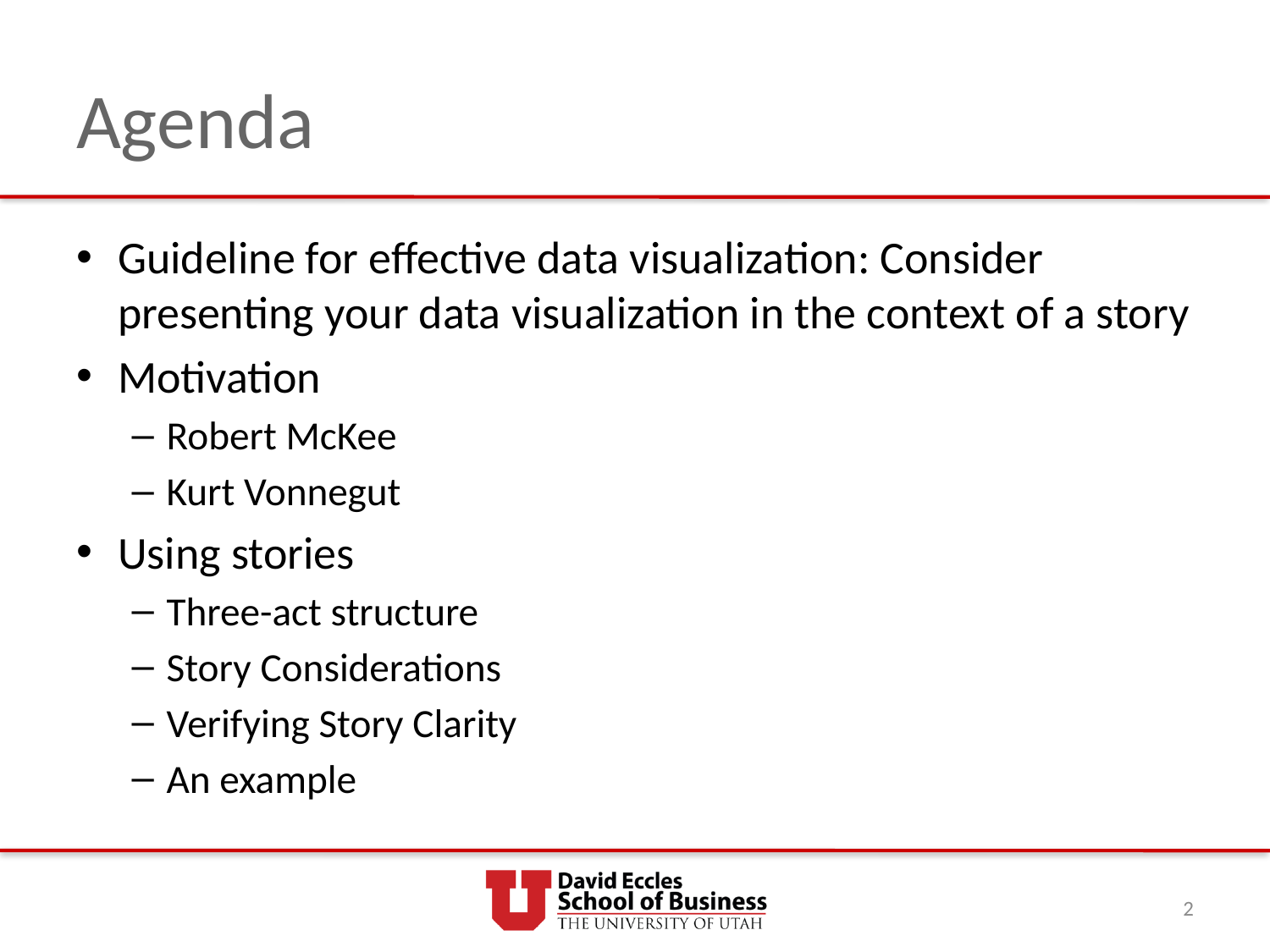

# Agenda
Guideline for effective data visualization: Consider presenting your data visualization in the context of a story
Motivation
Robert McKee
Kurt Vonnegut
Using stories
Three-act structure
Story Considerations
Verifying Story Clarity
An example

2